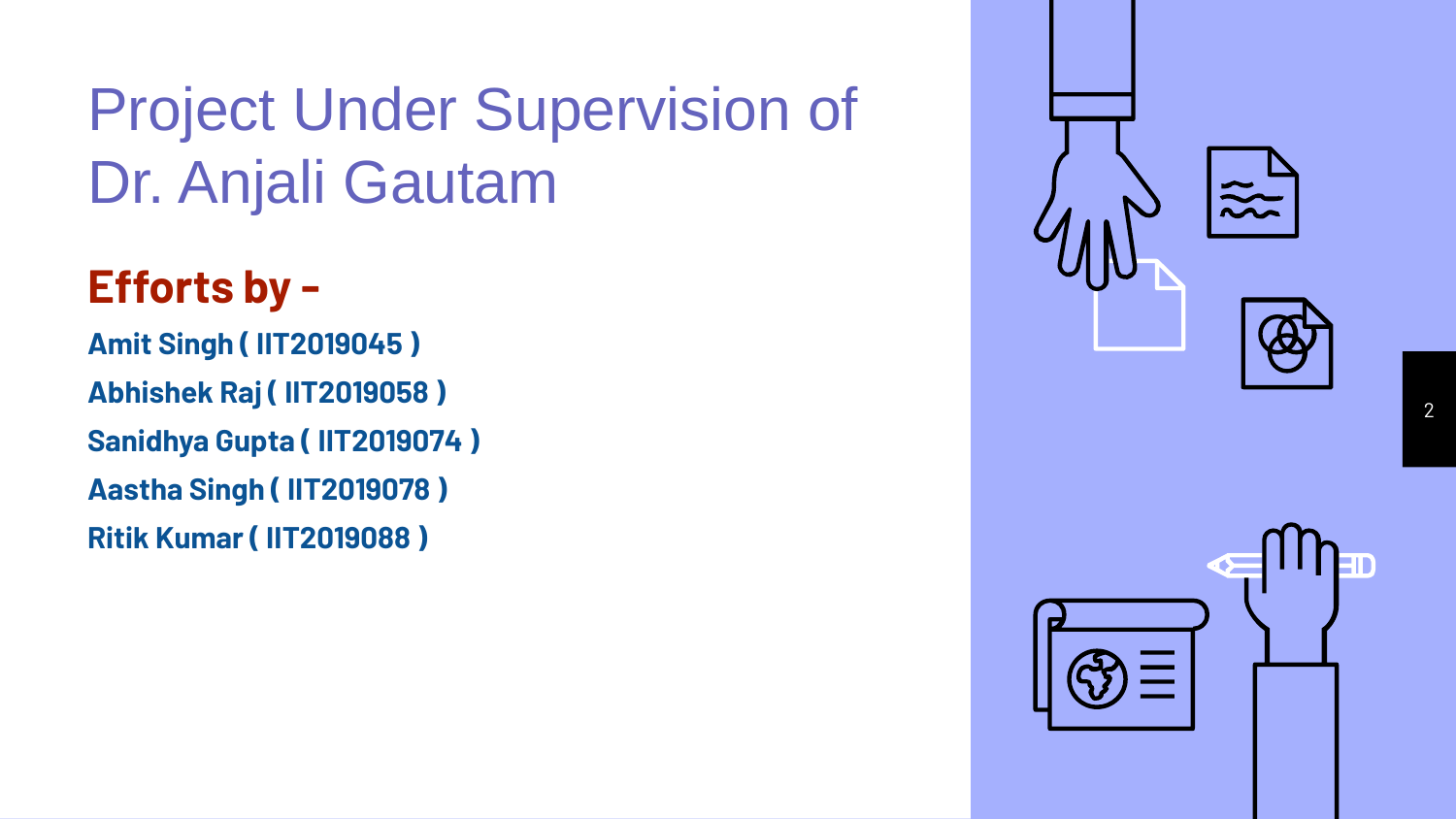

# Project Under Supervision of Dr. Anjali Gautam
Efforts by -
Amit Singh ( IIT2019045 )
Abhishek Raj ( IIT2019058 )
Sanidhya Gupta ( IIT2019074 )
Aastha Singh ( IIT2019078 )
Ritik Kumar ( IIT2019088 )
2